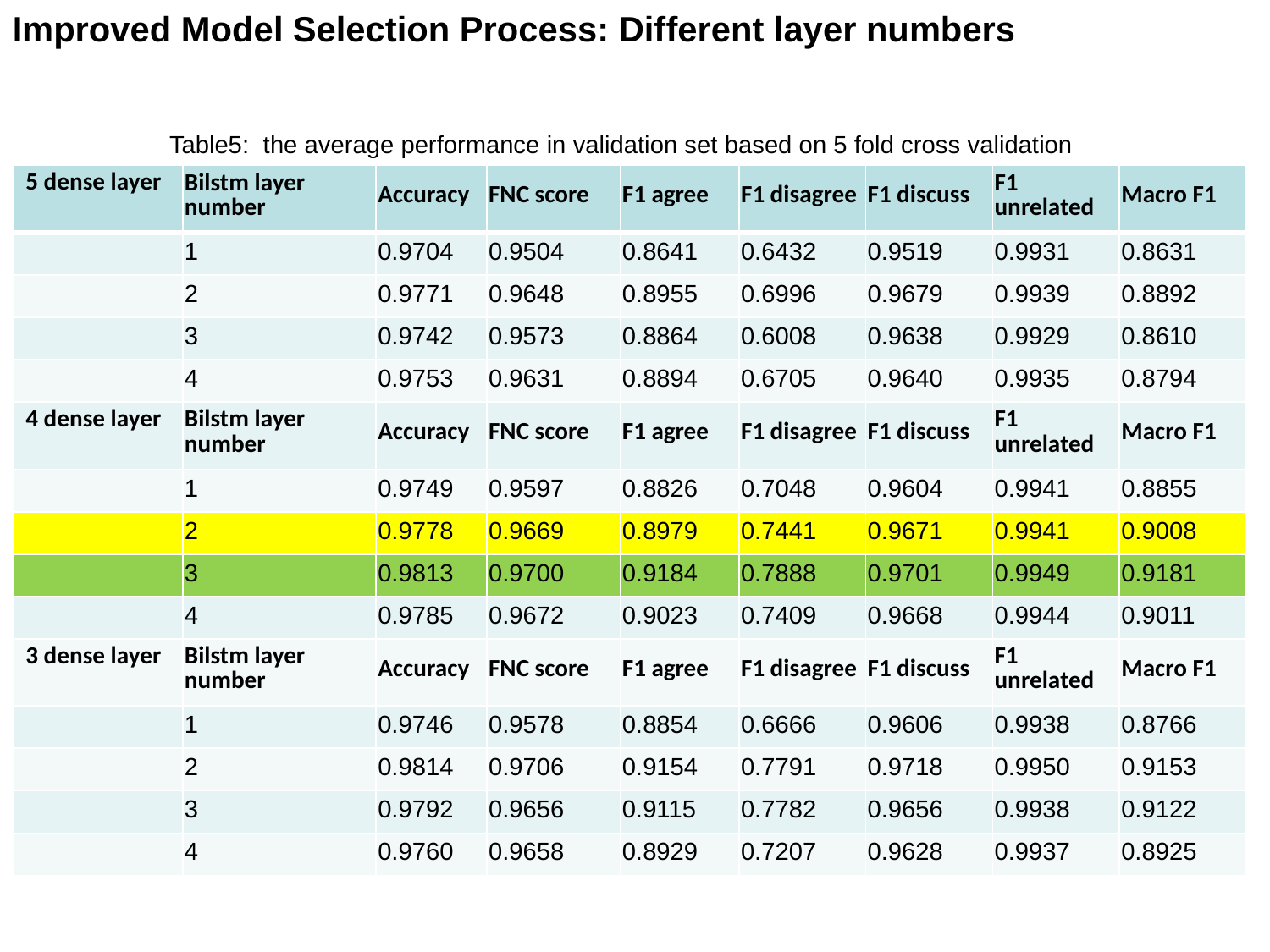

Improved Model Selection Process: Different layer numbers
Table5:  the average performance in validation set based on 5 fold cross validation
| 5 dense layer | Bilstm layer number | Accuracy | FNC score | F1 agree | F1 disagree | F1 discuss | F1 unrelated | Macro F1 |
| --- | --- | --- | --- | --- | --- | --- | --- | --- |
|  | 1 | 0.9704 | 0.9504 | 0.8641 | 0.6432 | 0.9519 | 0.9931 | 0.8631 |
|  | 2 | 0.9771 | 0.9648 | 0.8955 | 0.6996 | 0.9679 | 0.9939 | 0.8892 |
|  | 3 | 0.9742 | 0.9573 | 0.8864 | 0.6008 | 0.9638 | 0.9929 | 0.8610 |
|  | 4 | 0.9753 | 0.9631 | 0.8894 | 0.6705 | 0.9640 | 0.9935 | 0.8794 |
| 4 dense layer | Bilstm layer number | Accuracy | FNC score | F1 agree | F1 disagree | F1 discuss | F1 unrelated | Macro F1 |
|  | 1 | 0.9749 | 0.9597 | 0.8826 | 0.7048 | 0.9604 | 0.9941 | 0.8855 |
|  | 2 | 0.9778 | 0.9669 | 0.8979 | 0.7441 | 0.9671 | 0.9941 | 0.9008 |
|  | 3 | 0.9813 | 0.9700 | 0.9184 | 0.7888 | 0.9701 | 0.9949 | 0.9181 |
|  | 4 | 0.9785 | 0.9672 | 0.9023 | 0.7409 | 0.9668 | 0.9944 | 0.9011 |
| 3 dense layer | Bilstm layer number | Accuracy | FNC score | F1 agree | F1 disagree | F1 discuss | F1 unrelated | Macro F1 |
|  | 1 | 0.9746 | 0.9578 | 0.8854 | 0.6666 | 0.9606 | 0.9938 | 0.8766 |
|  | 2 | 0.9814 | 0.9706 | 0.9154 | 0.7791 | 0.9718 | 0.9950 | 0.9153 |
|  | 3 | 0.9792 | 0.9656 | 0.9115 | 0.7782 | 0.9656 | 0.9938 | 0.9122 |
|  | 4 | 0.9760 | 0.9658 | 0.8929 | 0.7207 | 0.9628 | 0.9937 | 0.8925 |